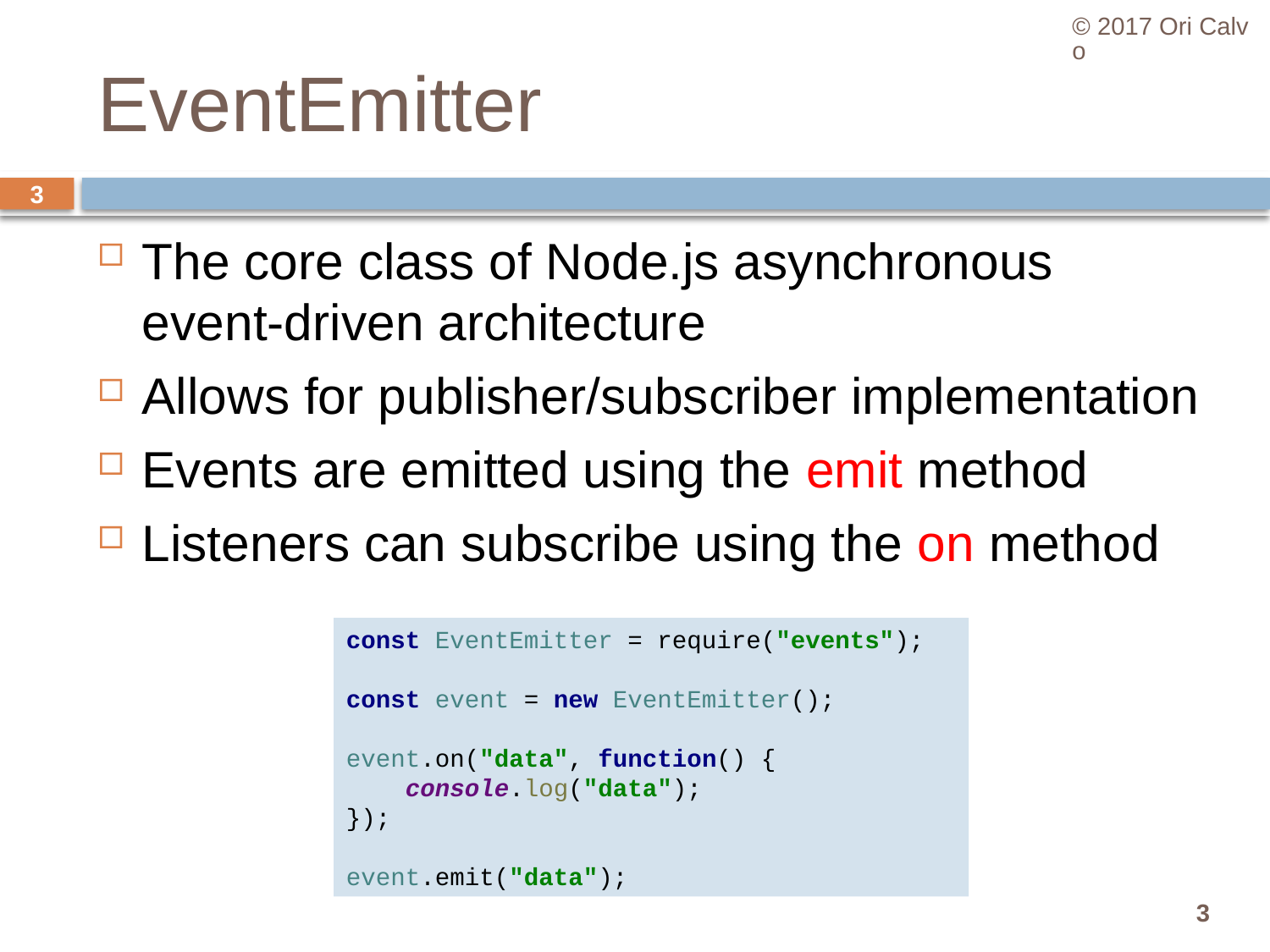

© 2017 Ori Calvo
# EventEmitter
3
The core class of Node.js asynchronous event-driven architecture
Allows for publisher/subscriber implementation
Events are emitted using the emit method
Listeners can subscribe using the on method
const EventEmitter = require("events");
const event = new EventEmitter();
event.on("data", function() {
    console.log("data");
});
event.emit("data");